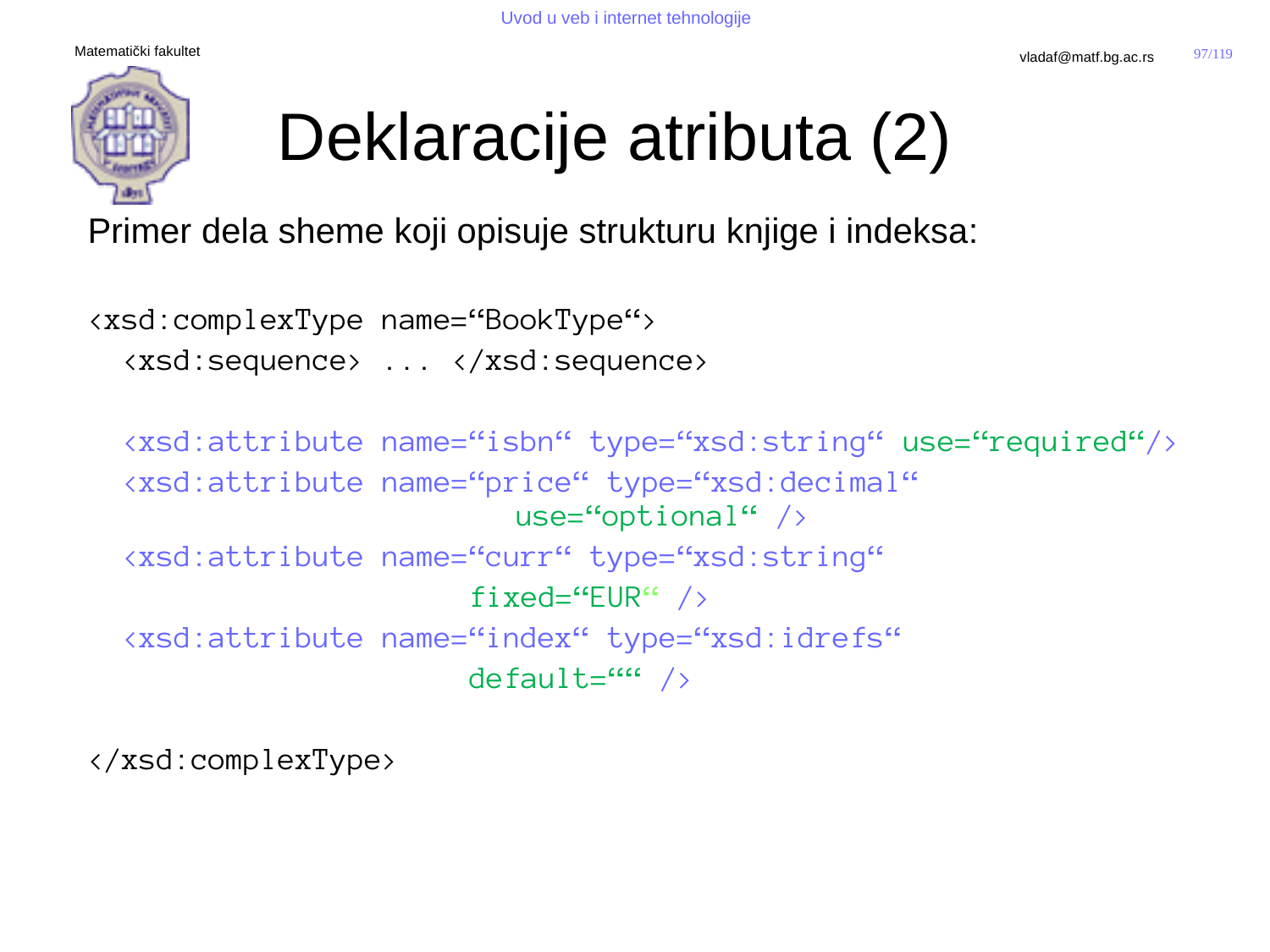

# Deklaracije atributa (2)
Primer dela sheme koji opisuje strukturu knjige i indeksa:

<xsd:complexType name=“BookType“>
  <xsd:sequence> ... </xsd:sequence>

  <xsd:attribute name=“isbn“ type=“xsd:string“ use=“required“/>
  <xsd:attribute name=“price“ type=“xsd:decimal“                     			use=“optional“ />
  <xsd:attribute name=“curr“ type=“xsd:string“
                      fixed=“EUR“ />
  <xsd:attribute name=“index“ type=“xsd:idrefs“
                      default=““ />

</xsd:complexType>